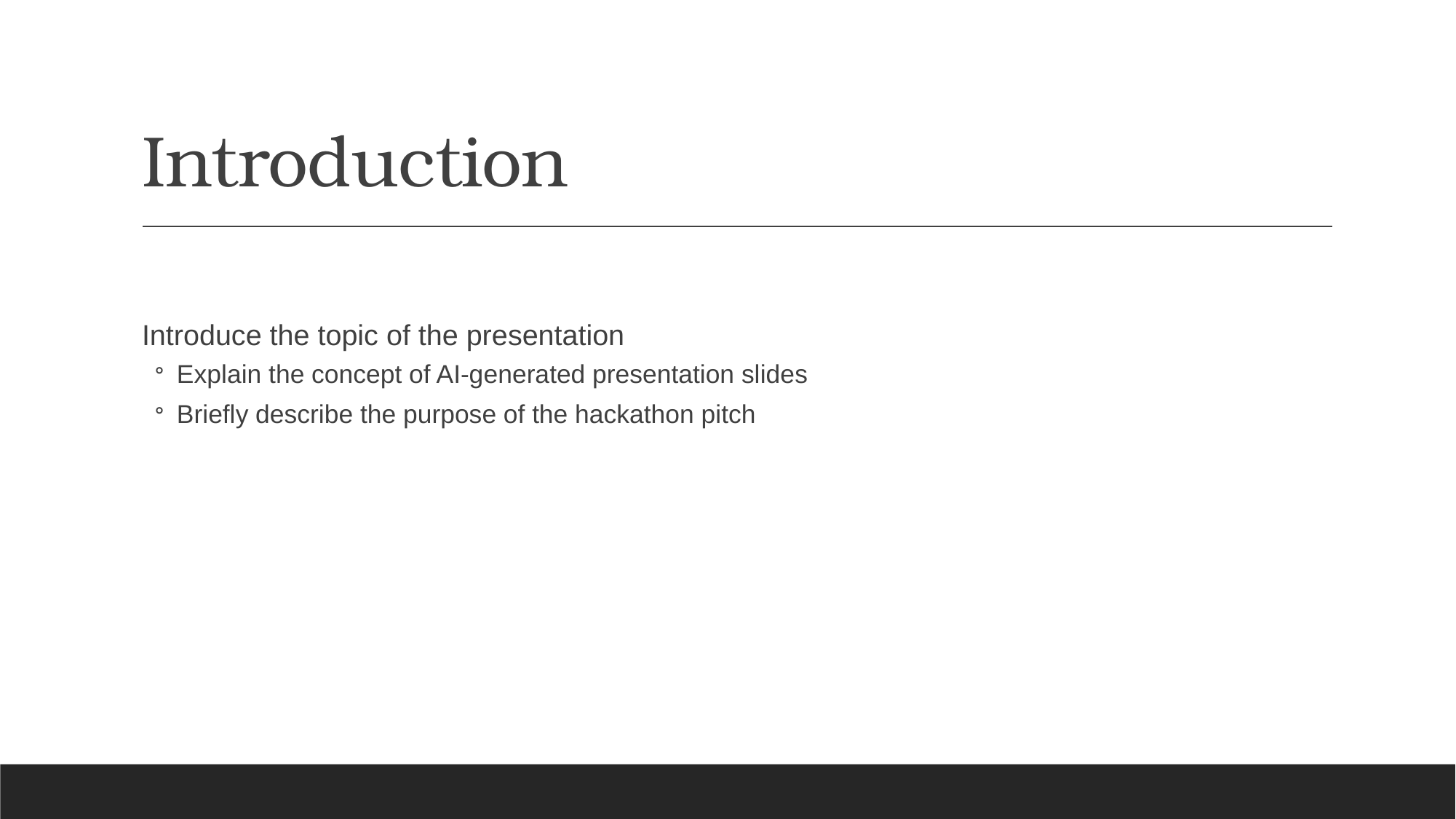

# Introduction

Introduce the topic of the presentation
Explain the concept of AI-generated presentation slides
Briefly describe the purpose of the hackathon pitch